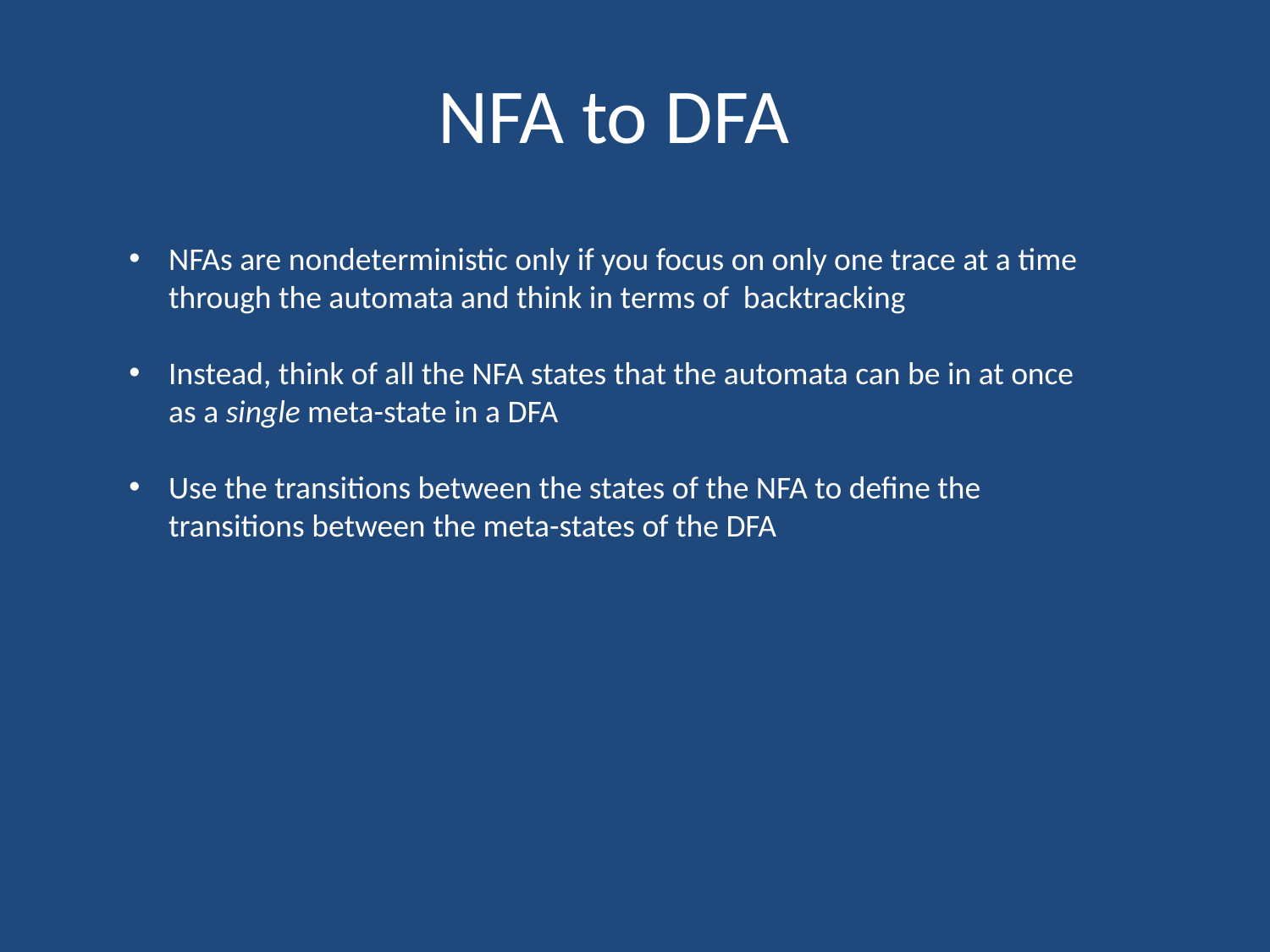

# NFA to DFA
NFAs are nondeterministic only if you focus on only one trace at a time through the automata and think in terms of  backtracking

Instead, think of all the NFA states that the automata can be in at once as a single meta-state in a DFA

Use the transitions between the states of the NFA to define the transitions between the meta-states of the DFA